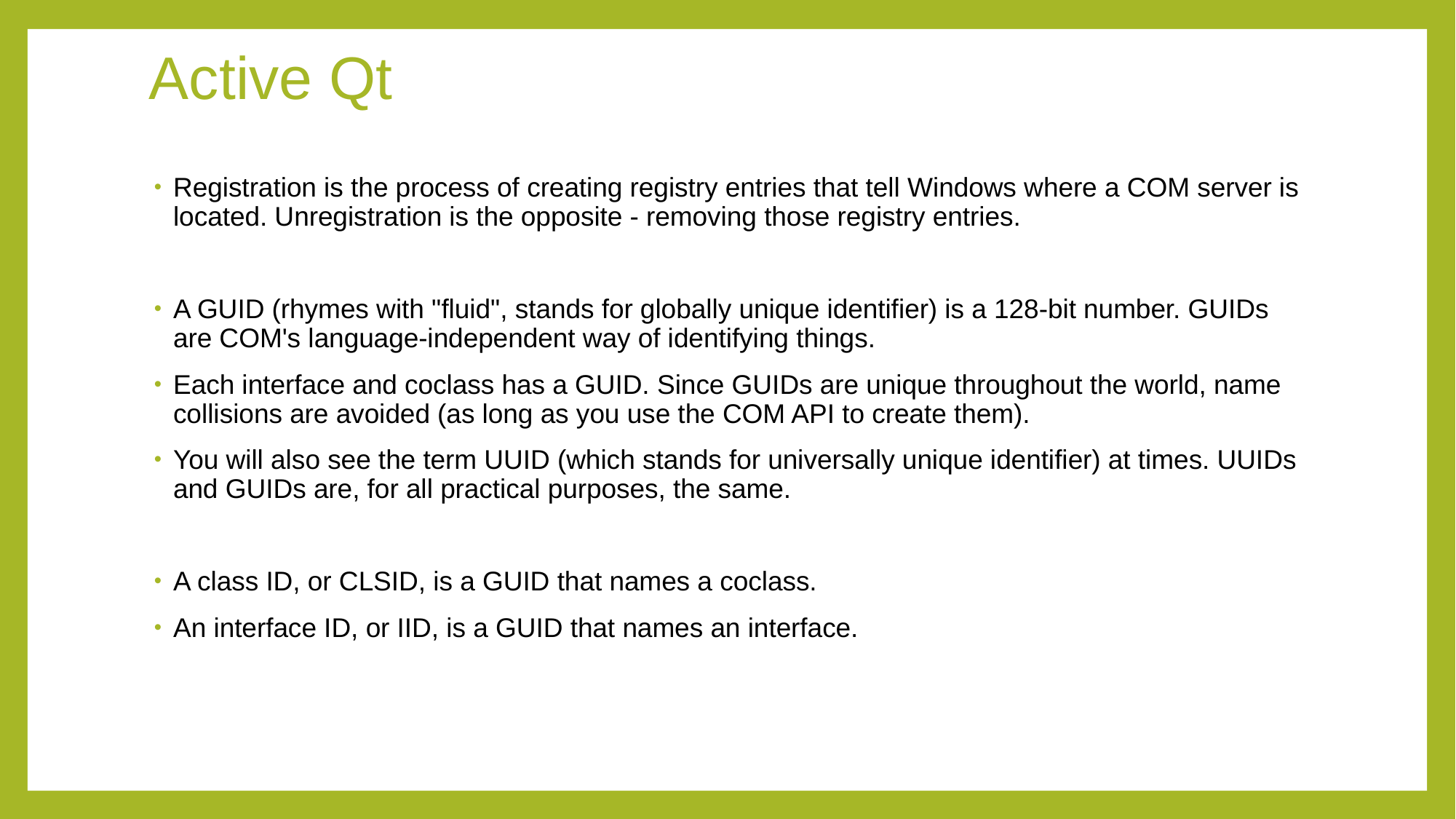

# Active Qt
Registration is the process of creating registry entries that tell Windows where a COM server is located. Unregistration is the opposite - removing those registry entries.

A GUID (rhymes with "fluid", stands for globally unique identifier) is a 128-bit number. GUIDs are COM's language-independent way of identifying things.
Each interface and coclass has a GUID. Since GUIDs are unique throughout the world, name collisions are avoided (as long as you use the COM API to create them).
You will also see the term UUID (which stands for universally unique identifier) at times. UUIDs and GUIDs are, for all practical purposes, the same.

A class ID, or CLSID, is a GUID that names a coclass.
An interface ID, or IID, is a GUID that names an interface.